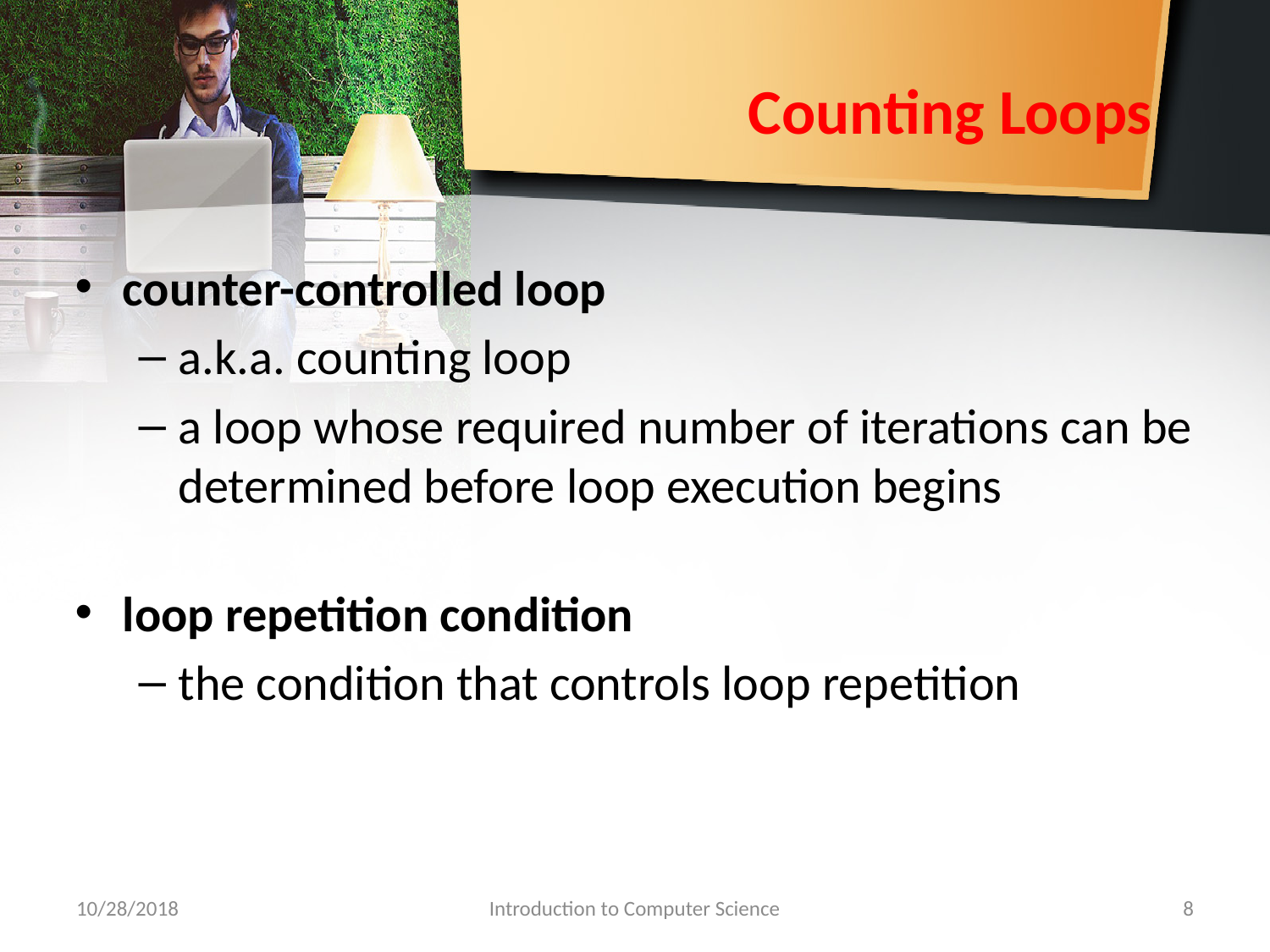

# Counting Loops
counter-controlled loop
a.k.a. counting loop
a loop whose required number of iterations can be determined before loop execution begins
loop repetition condition
the condition that controls loop repetition
10/28/2018
Introduction to Computer Science
8